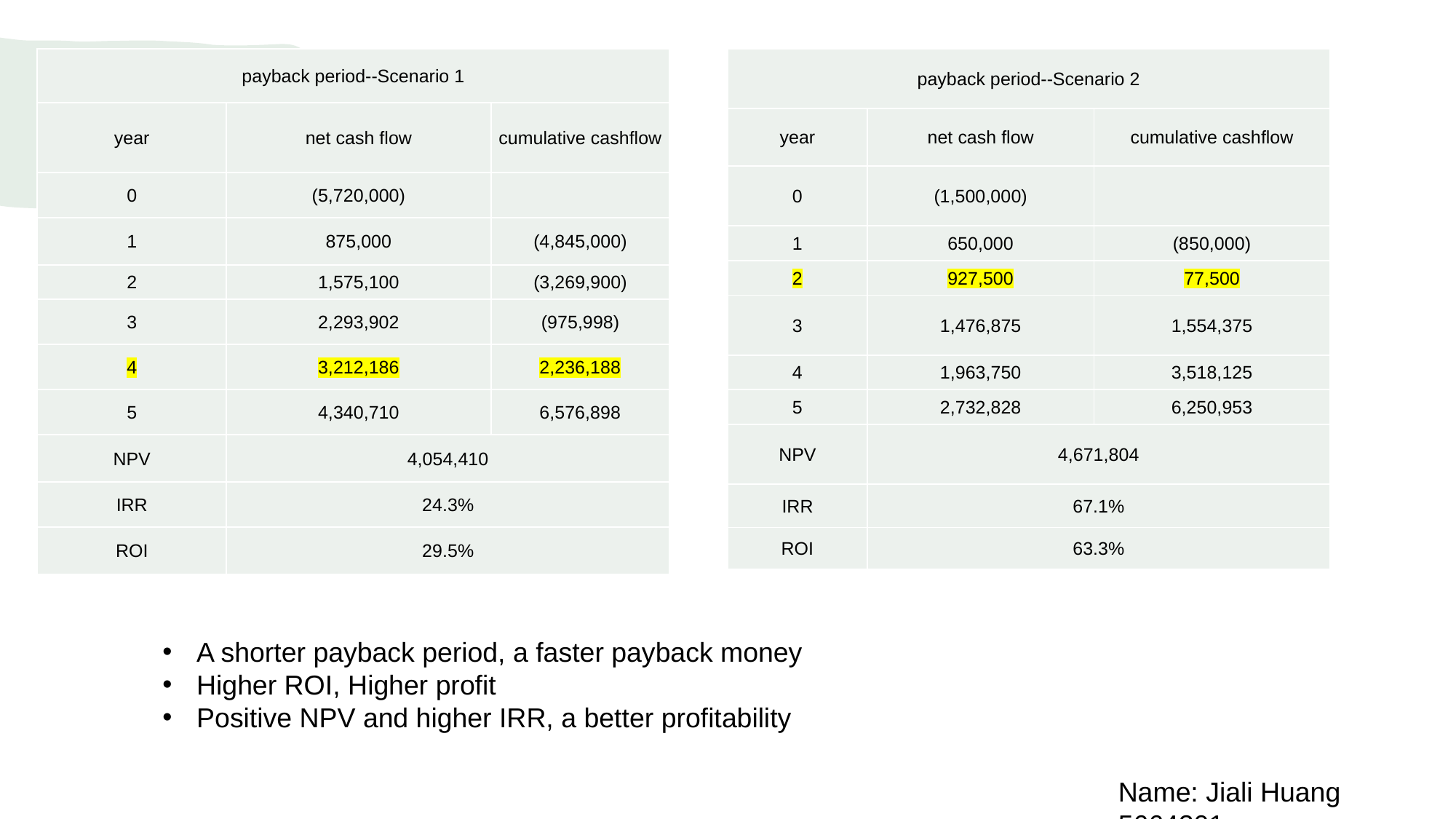

| payback period--Scenario 2 |  |  |
| --- | --- | --- |
| year | net cash flow | cumulative cashflow |
| 0 | (1,500,000) |  |
| 1 | 650,000 | (850,000) |
| 2 | 927,500 | 77,500 |
| 3 | 1,476,875 | 1,554,375 |
| 4 | 1,963,750 | 3,518,125 |
| 5 | 2,732,828 | 6,250,953 |
| NPV | 4,671,804 |  |
| IRR | 67.1% |  |
| ROI | 63.3% |  |
| payback period--Scenario 1 |  |  |
| --- | --- | --- |
| year | net cash flow | cumulative cashflow |
| 0 | (5,720,000) |  |
| 1 | 875,000 | (4,845,000) |
| 2 | 1,575,100 | (3,269,900) |
| 3 | 2,293,902 | (975,998) |
| 4 | 3,212,186 | 2,236,188 |
| 5 | 4,340,710 | 6,576,898 |
| NPV | 4,054,410 |  |
| IRR | 24.3% |  |
| ROI | 29.5% |  |
A shorter payback period, a faster payback money
Higher ROI, Higher profit
Positive NPV and higher IRR, a better profitability

Name: Jiali Huang 5664201